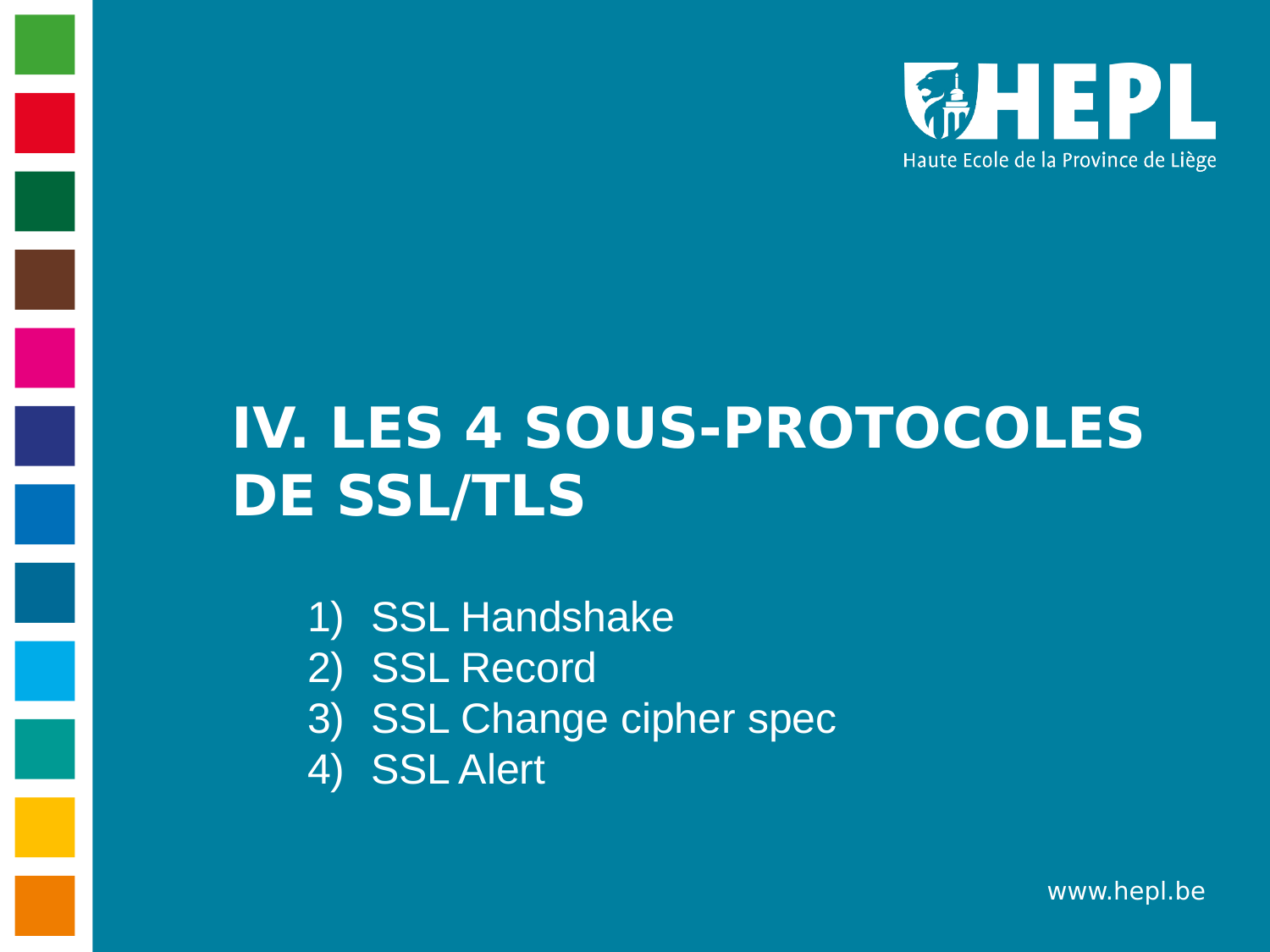

# IV. Les 4 sous-protocoles de SSL/TLS
SSL Handshake
SSL Record
SSL Change cipher spec
SSL Alert